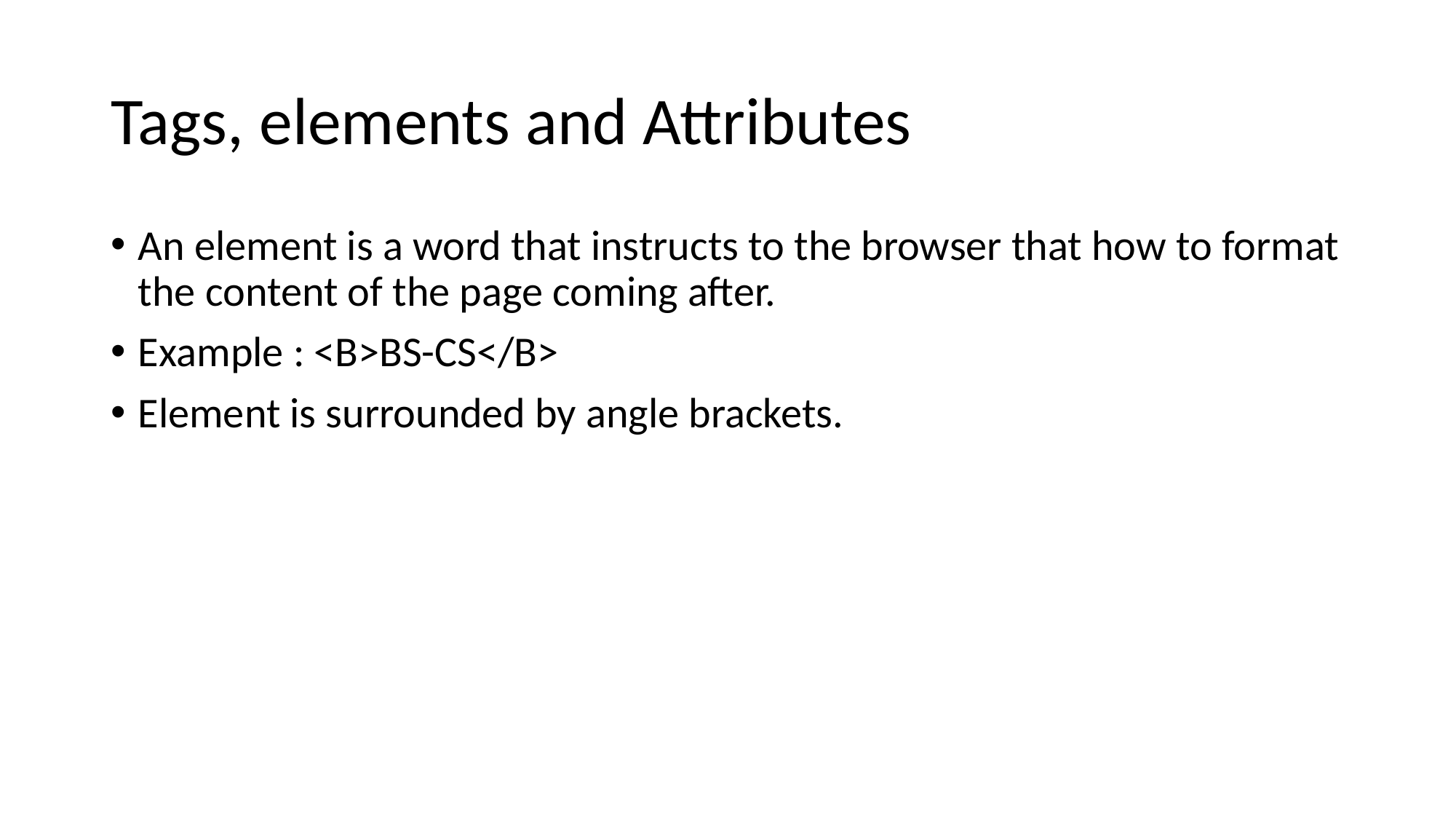

# Tags, elements and Attributes
An element is a word that instructs to the browser that how to format the content of the page coming after.
Example : <B>BS-CS</B>
Element is surrounded by angle brackets.